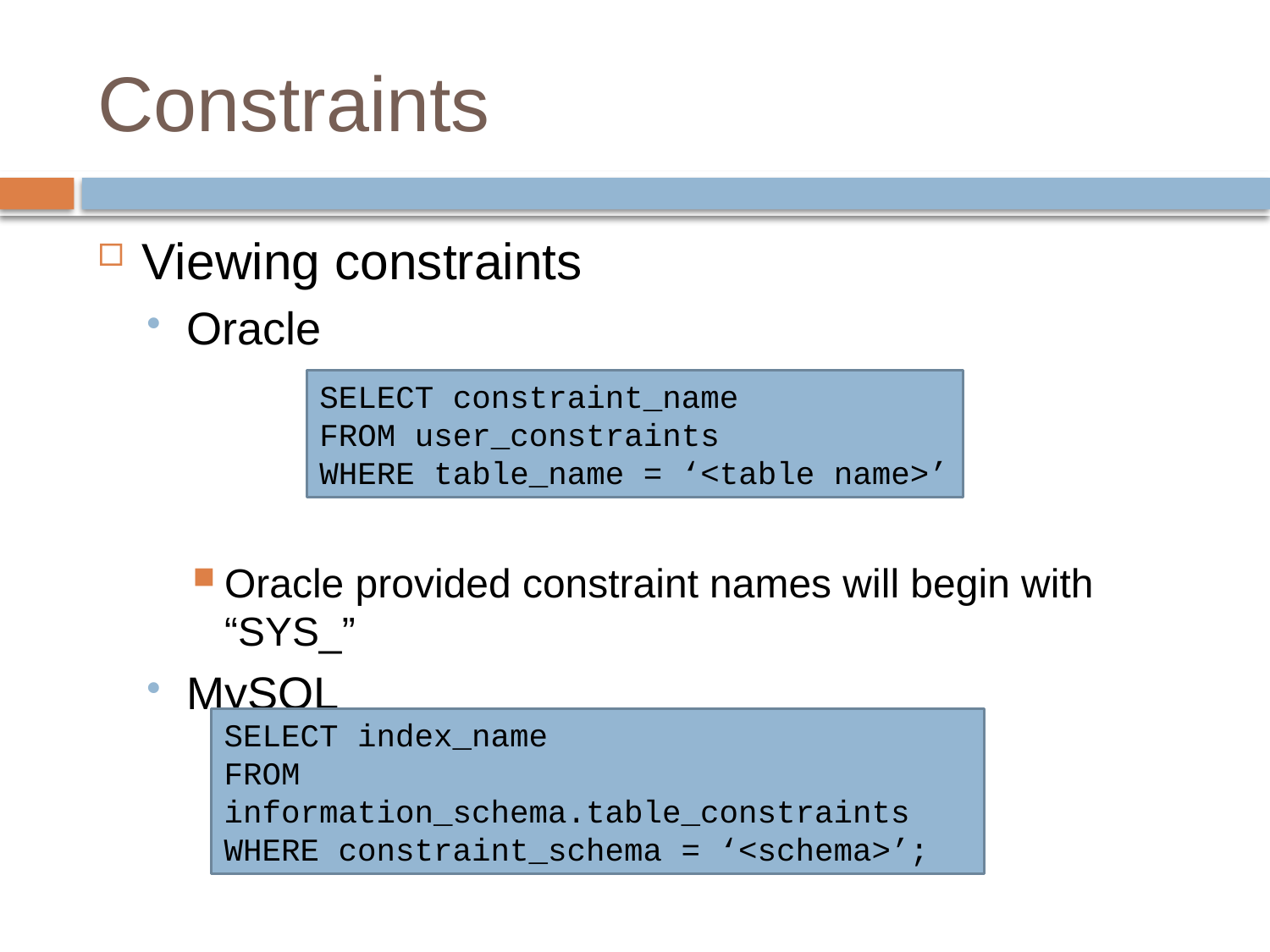

# Constraints
Viewing constraints
Oracle

Oracle provided constraint names will begin with “SYS_”
MySQL
SELECT constraint_name
FROM user_constraints
WHERE table_name = ‘<table name>’
SELECT index_name
FROM information_schema.table_constraints
WHERE constraint_schema = ‘<schema>’;